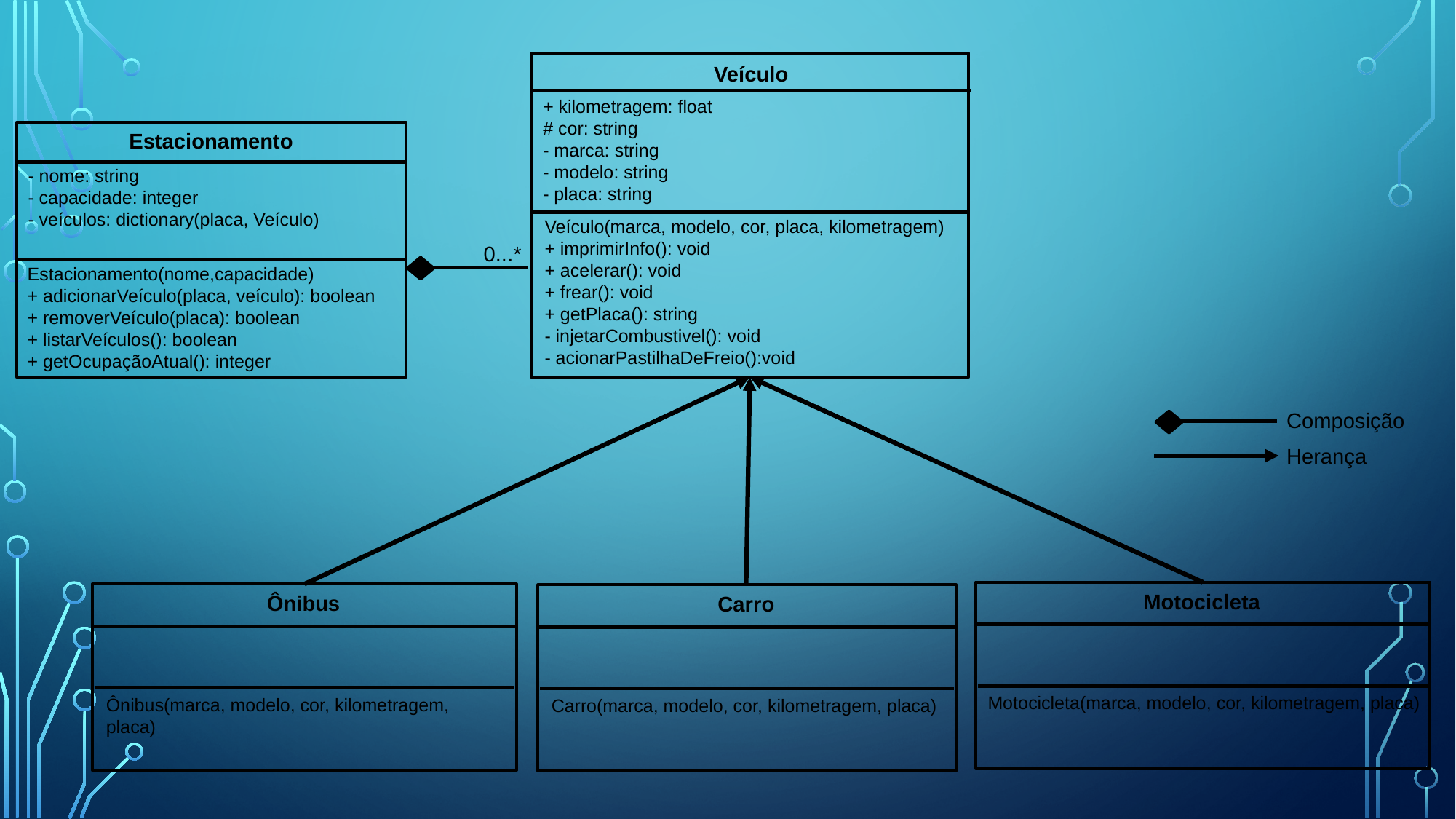

Veículo
+ kilometragem: float
# cor: string
- marca: string
- modelo: string
- placa: string
Estacionamento

- nome: string
- capacidade: integer
- veículos: dictionary(placa, Veículo)
Estacionamento(nome,capacidade)
+ adicionarVeículo(placa, veículo): boolean
+ removerVeículo(placa): boolean
+ listarVeículos(): boolean
+ getOcupaçãoAtual(): integer
Veículo(marca, modelo, cor, placa, kilometragem)
+ imprimirInfo(): void
+ acelerar(): void
+ frear(): void
+ getPlaca(): string
- injetarCombustivel(): void
- acionarPastilhaDeFreio():void
0...*

Composição

Herança

Motocicleta

Motocicleta(marca, modelo, cor, kilometragem, placa)

Ônibus

Ônibus(marca, modelo, cor, kilometragem, placa)

Carro

Carro(marca, modelo, cor, kilometragem, placa)